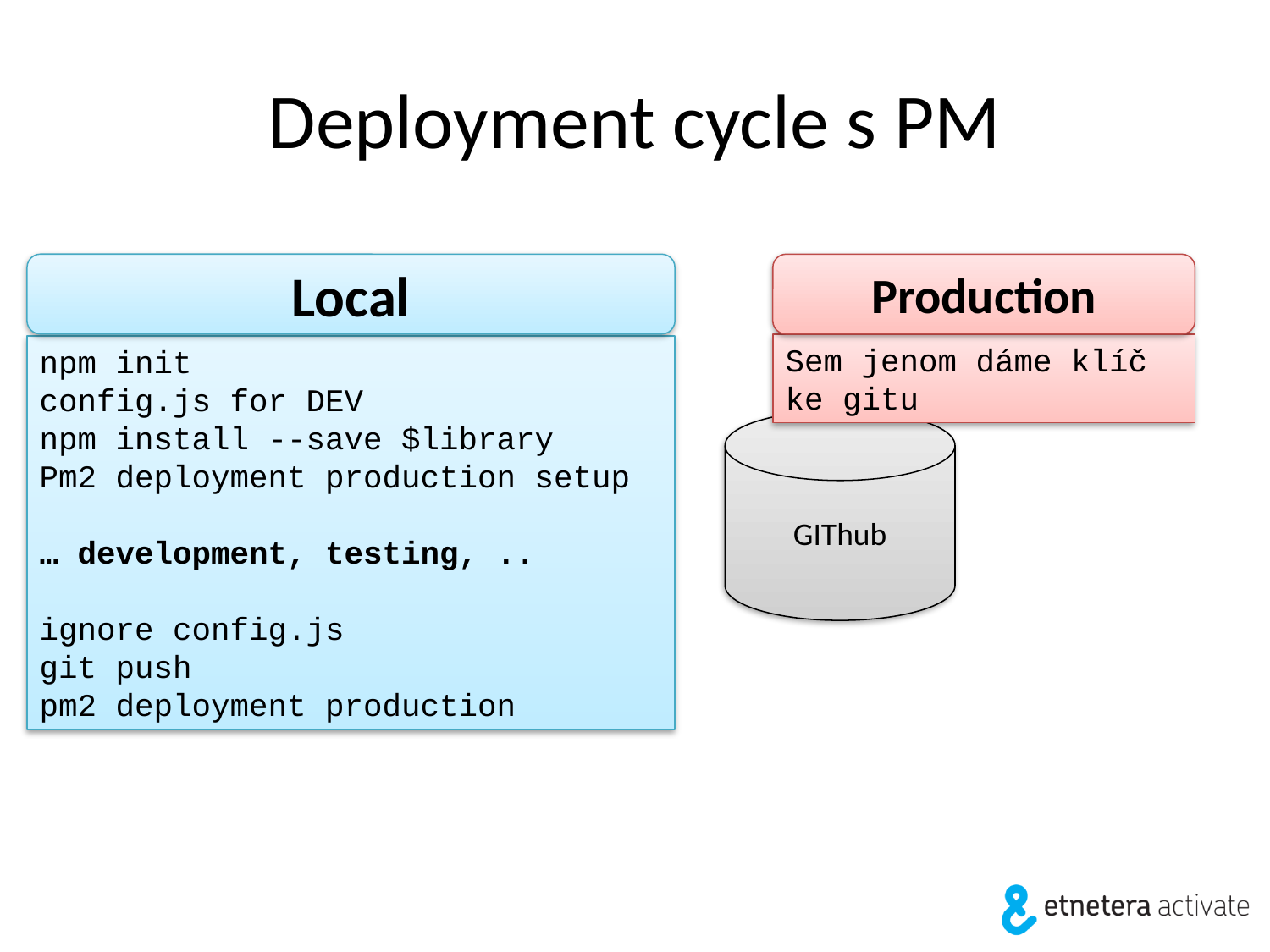

# Deployment cycle s PM
Local
Production
Sem jenom dáme klíč ke gitu
npm init
config.js for DEV
npm install --save $library
Pm2 deployment production setup

… development, testing, ..

ignore config.js
git push
pm2 deployment production
GIThub